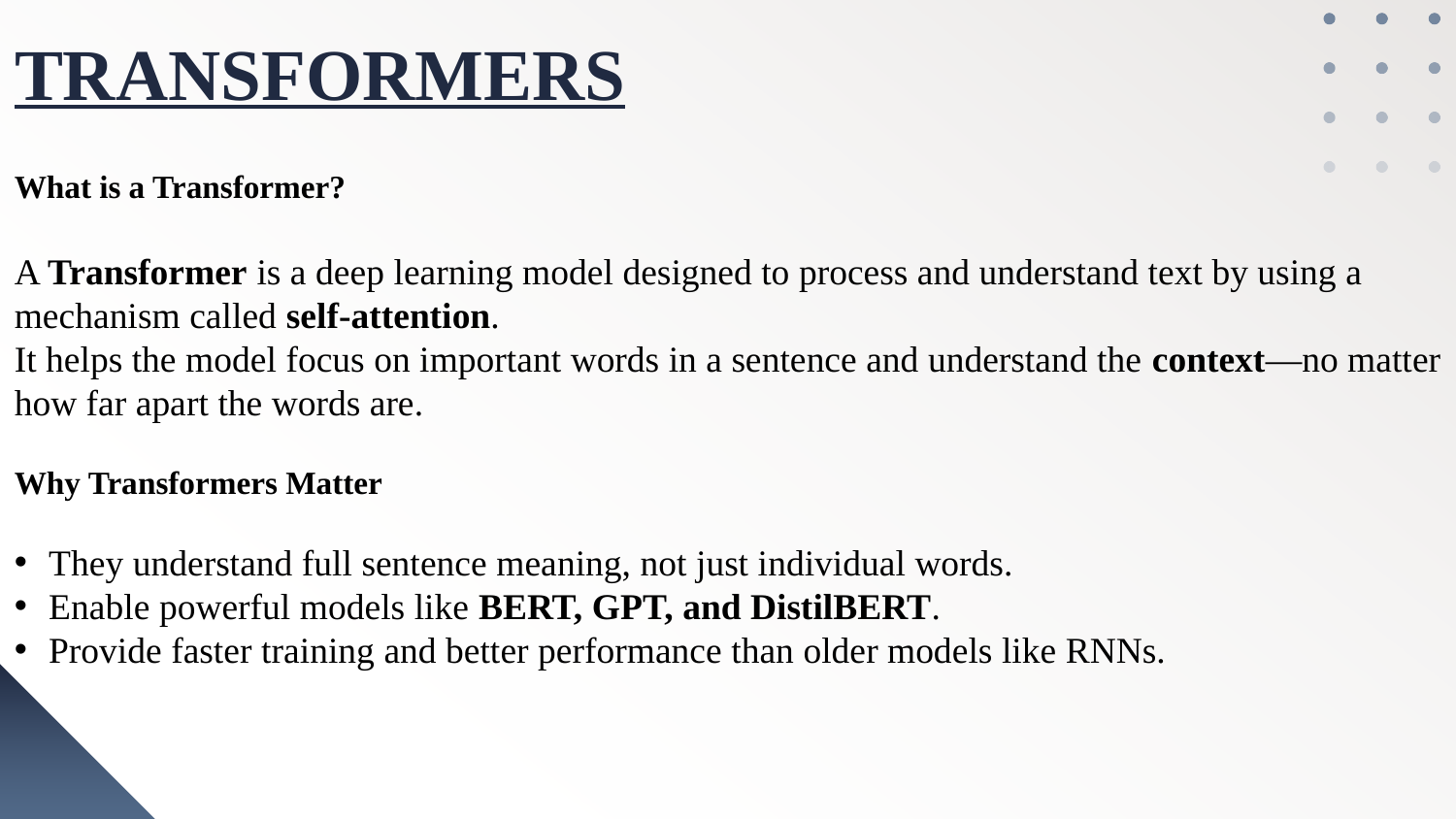

# TRANSFORMERS
What is a Transformer?

A Transformer is a deep learning model designed to process and understand text by using a mechanism called self-attention.
It helps the model focus on important words in a sentence and understand the context—no matter how far apart the words are.

Why Transformers Matter

They understand full sentence meaning, not just individual words.
Enable powerful models like BERT, GPT, and DistilBERT.
Provide faster training and better performance than older models like RNNs.